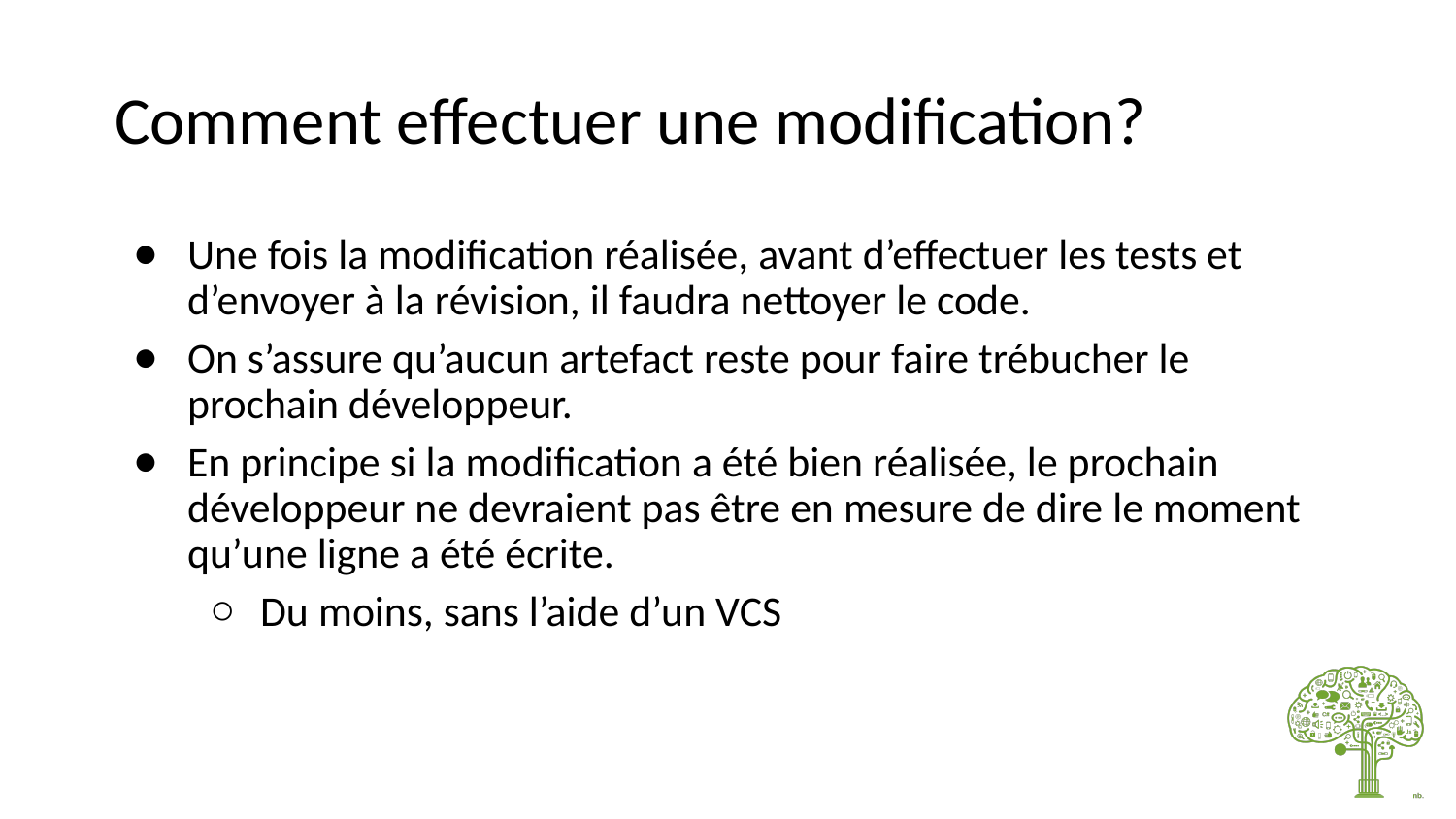

# Comment effectuer une modification?
Une fois la modification réalisée, avant d’effectuer les tests et d’envoyer à la révision, il faudra nettoyer le code.
On s’assure qu’aucun artefact reste pour faire trébucher le prochain développeur.
En principe si la modification a été bien réalisée, le prochain développeur ne devraient pas être en mesure de dire le moment qu’une ligne a été écrite.
Du moins, sans l’aide d’un VCS